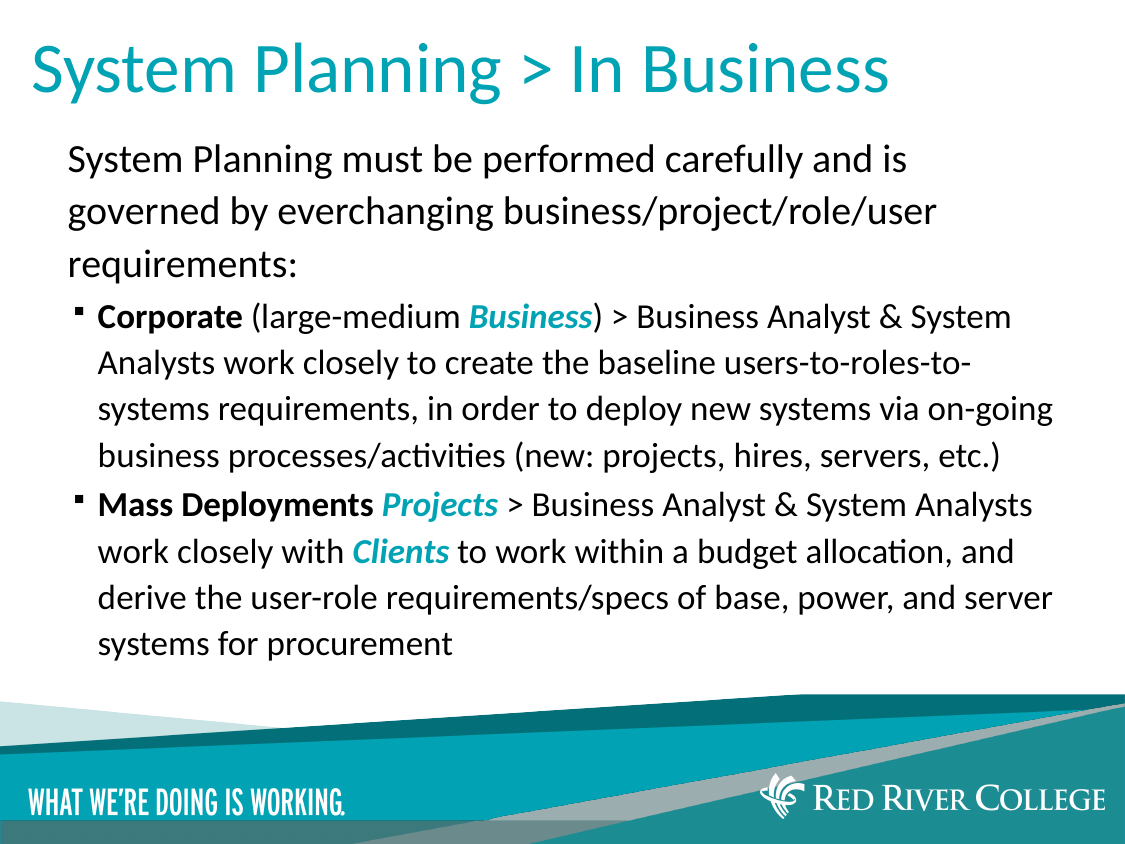

# System Planning > In Business
System Planning must be performed carefully and is governed by everchanging business/project/role/user requirements:
Corporate (large-medium Business) > Business Analyst & System Analysts work closely to create the baseline users-to-roles-to-systems requirements, in order to deploy new systems via on-going business processes/activities (new: projects, hires, servers, etc.)
Mass Deployments Projects > Business Analyst & System Analysts work closely with Clients to work within a budget allocation, and derive the user-role requirements/specs of base, power, and server systems for procurement